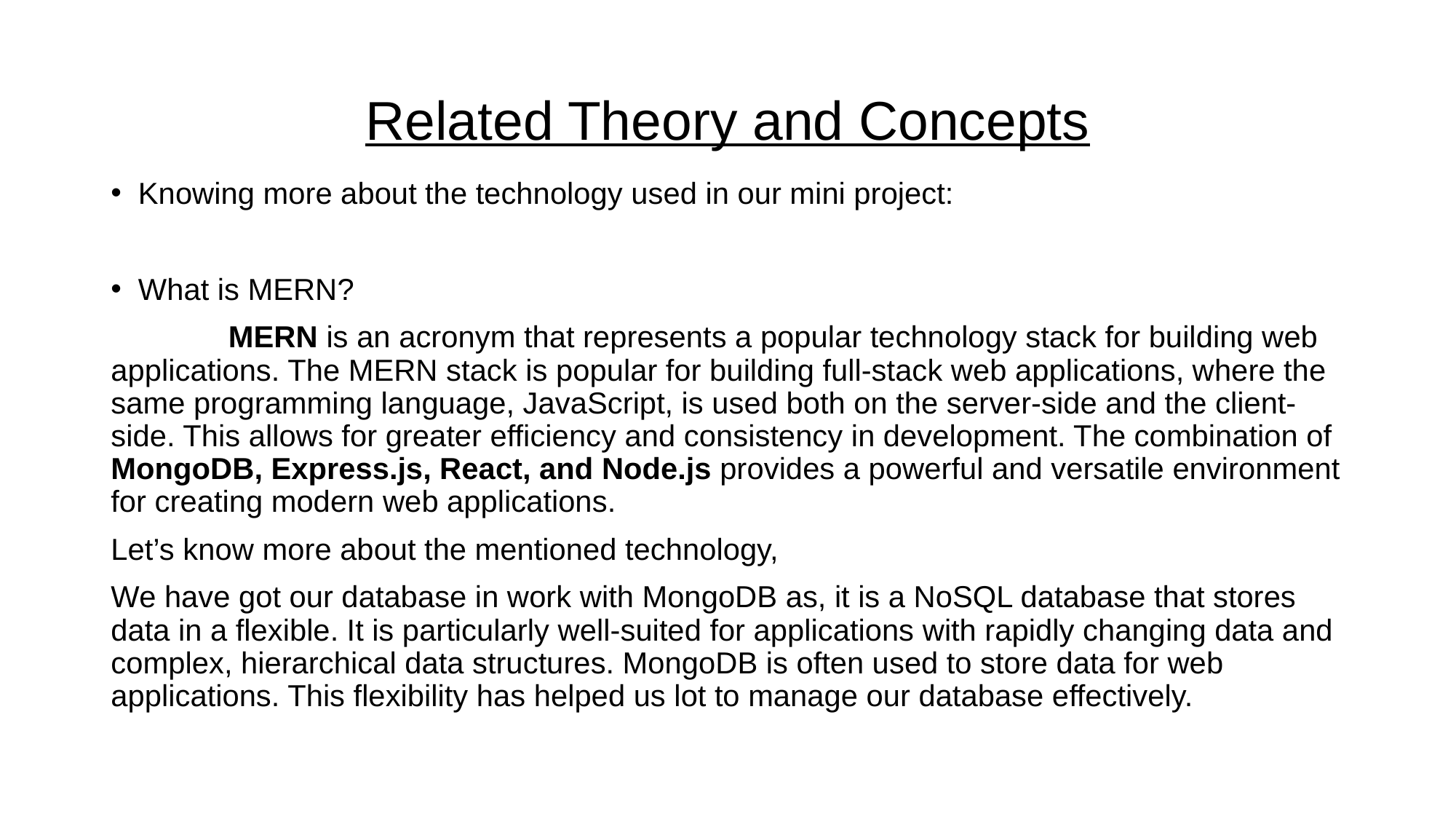

# Related Theory and Concepts
Knowing more about the technology used in our mini project:

What is MERN?
	 MERN is an acronym that represents a popular technology stack for building web applications. The MERN stack is popular for building full-stack web applications, where the same programming language, JavaScript, is used both on the server-side and the client-side. This allows for greater efficiency and consistency in development. The combination of MongoDB, Express.js, React, and Node.js provides a powerful and versatile environment for creating modern web applications.
Let’s know more about the mentioned technology,
We have got our database in work with MongoDB as, it is a NoSQL database that stores data in a flexible. It is particularly well-suited for applications with rapidly changing data and complex, hierarchical data structures. MongoDB is often used to store data for web applications. This flexibility has helped us lot to manage our database effectively.